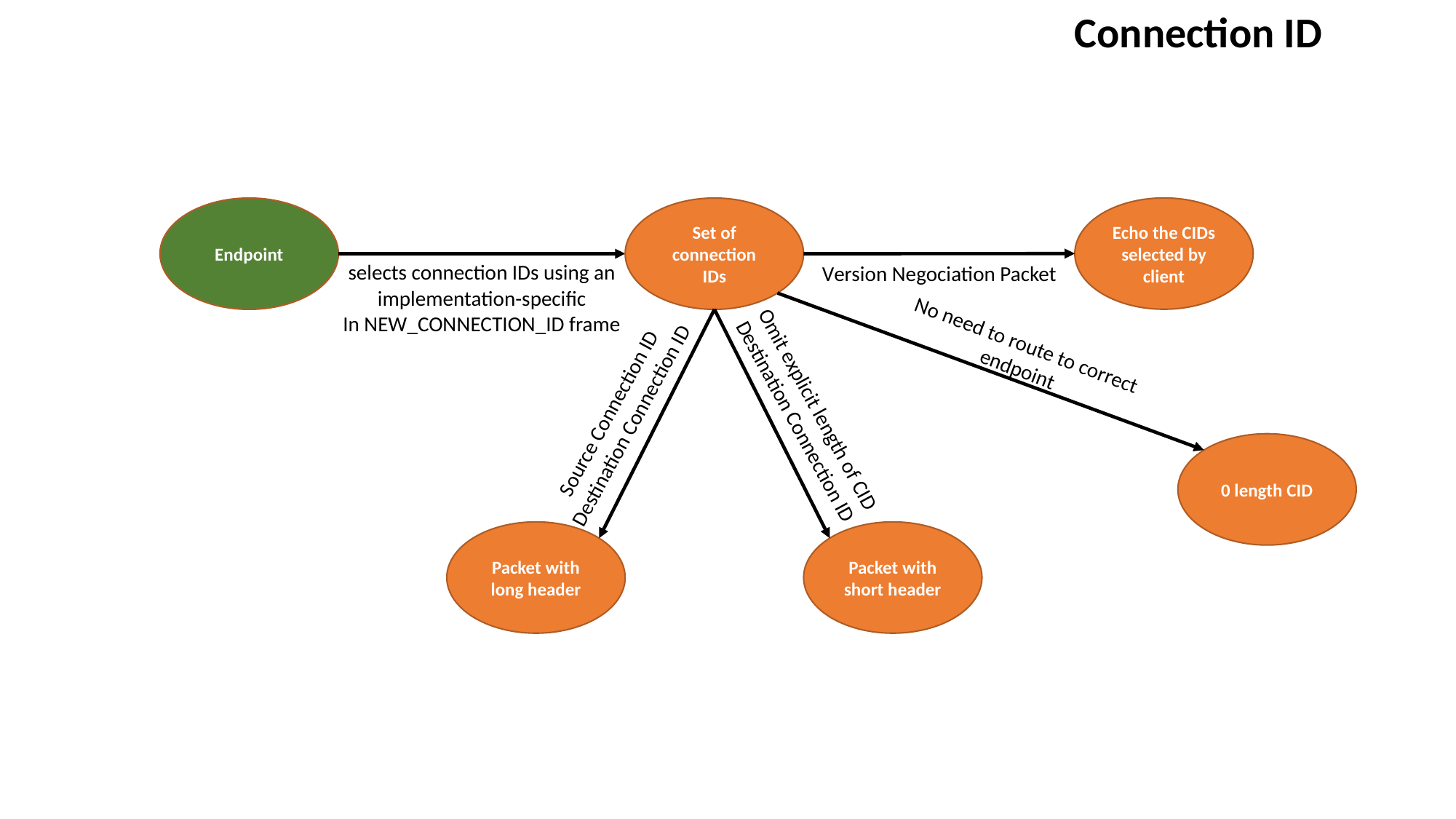

Connection ID
Echo the CIDs selected by client
Set of connection IDs
Endpoint
selects connection IDs using an implementation-specific
In NEW_CONNECTION_ID frame
Version Negociation Packet
No need to route to correct endpoint
Omit explicit length of CID
Destination Connection ID
Source Connection ID
Destination Connection ID
0 length CID
Packet with long header
Packet with short header